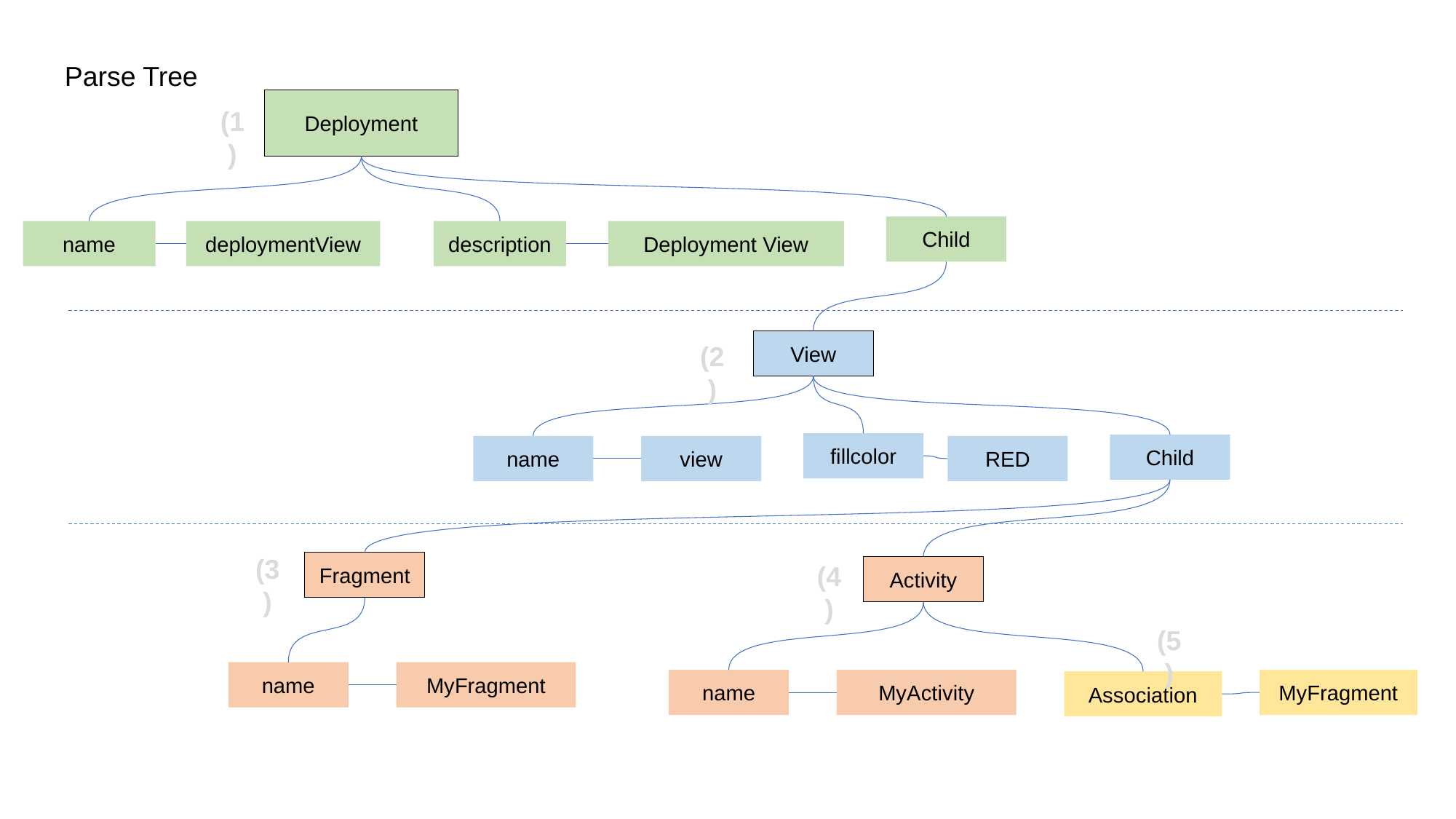

Parse Tree
Deployment
(1)
Child
name
description
Deployment View
deploymentView
View
(2)
fillcolor
Child
name
view
RED
(3)
Fragment
(4)
Activity
(5)
name
MyFragment
name
MyActivity
MyFragment
Association